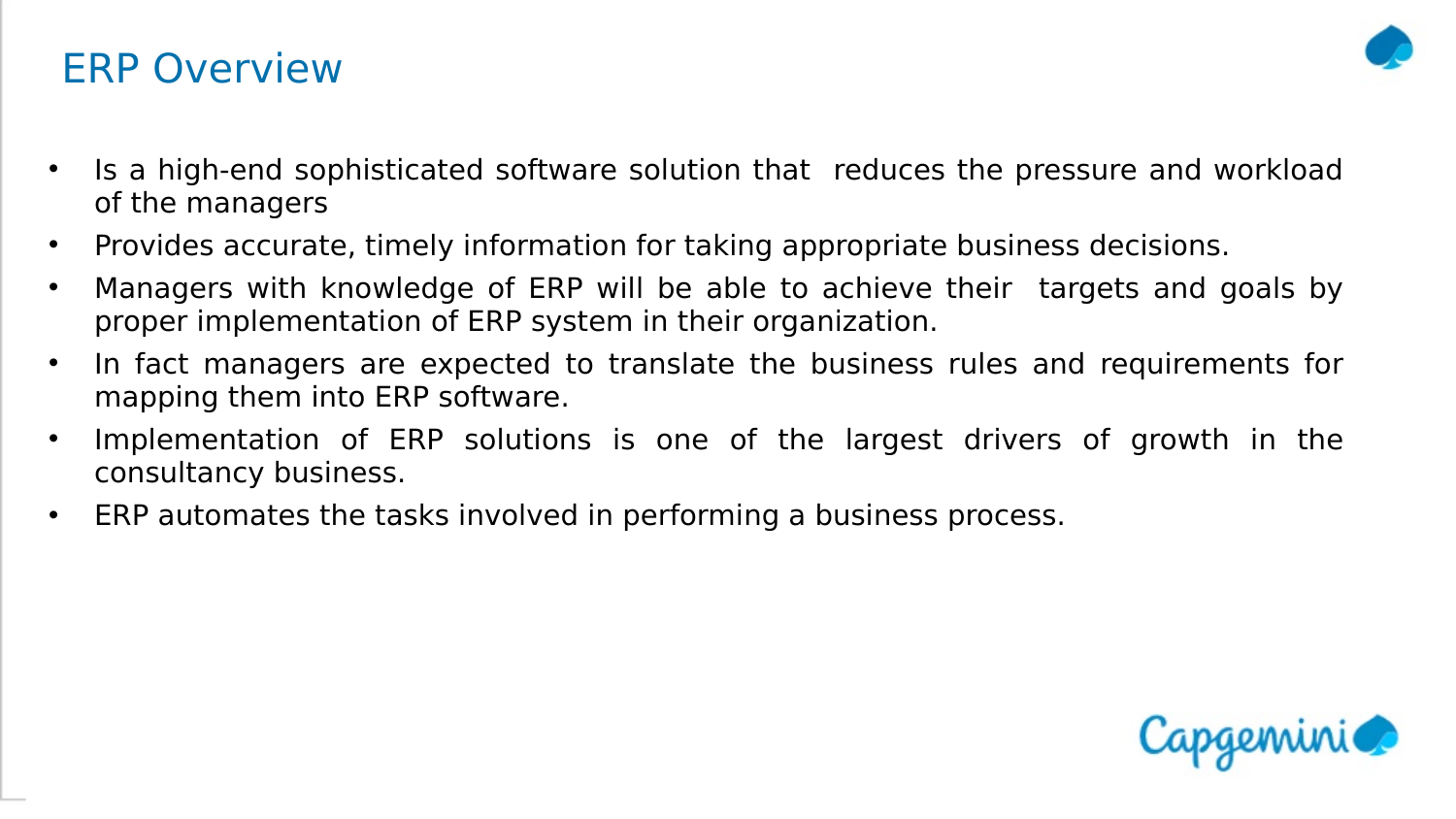

# ERP Overview

Is a high-end sophisticated software solution that  reduces the pressure and workload of the managers
Provides accurate, timely information for taking appropriate business decisions.
Managers with knowledge of ERP will be able to achieve their  targets and goals by proper implementation of ERP system in their organization.
In fact managers are expected to translate the business rules and requirements for mapping them into ERP software.
Implementation of ERP solutions is one of the largest drivers of growth in the consultancy business.
ERP automates the tasks involved in performing a business process.